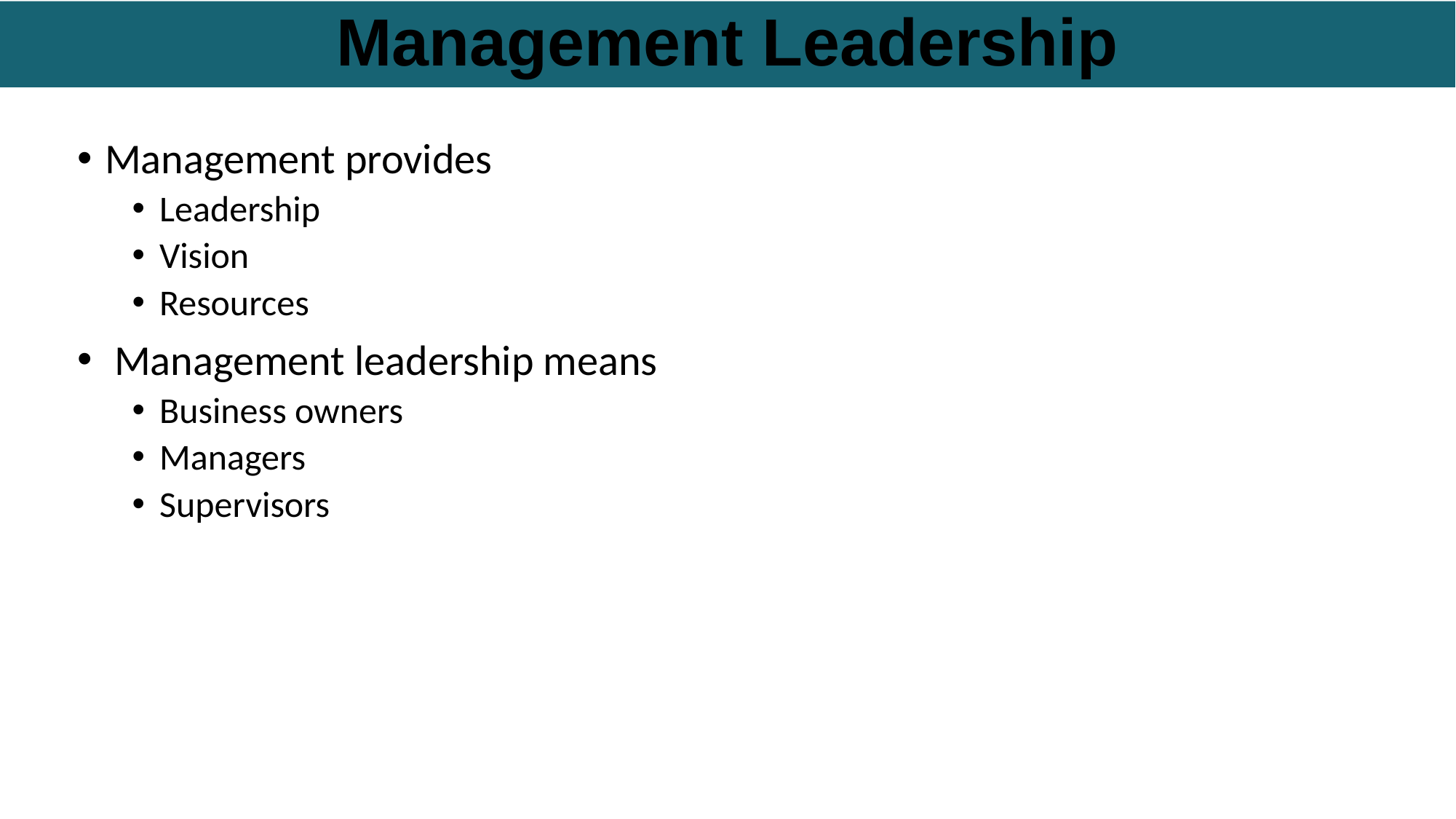

# Management Leadership
Management provides
Leadership
Vision
Resources
 Management leadership means
Business owners
Managers
Supervisors